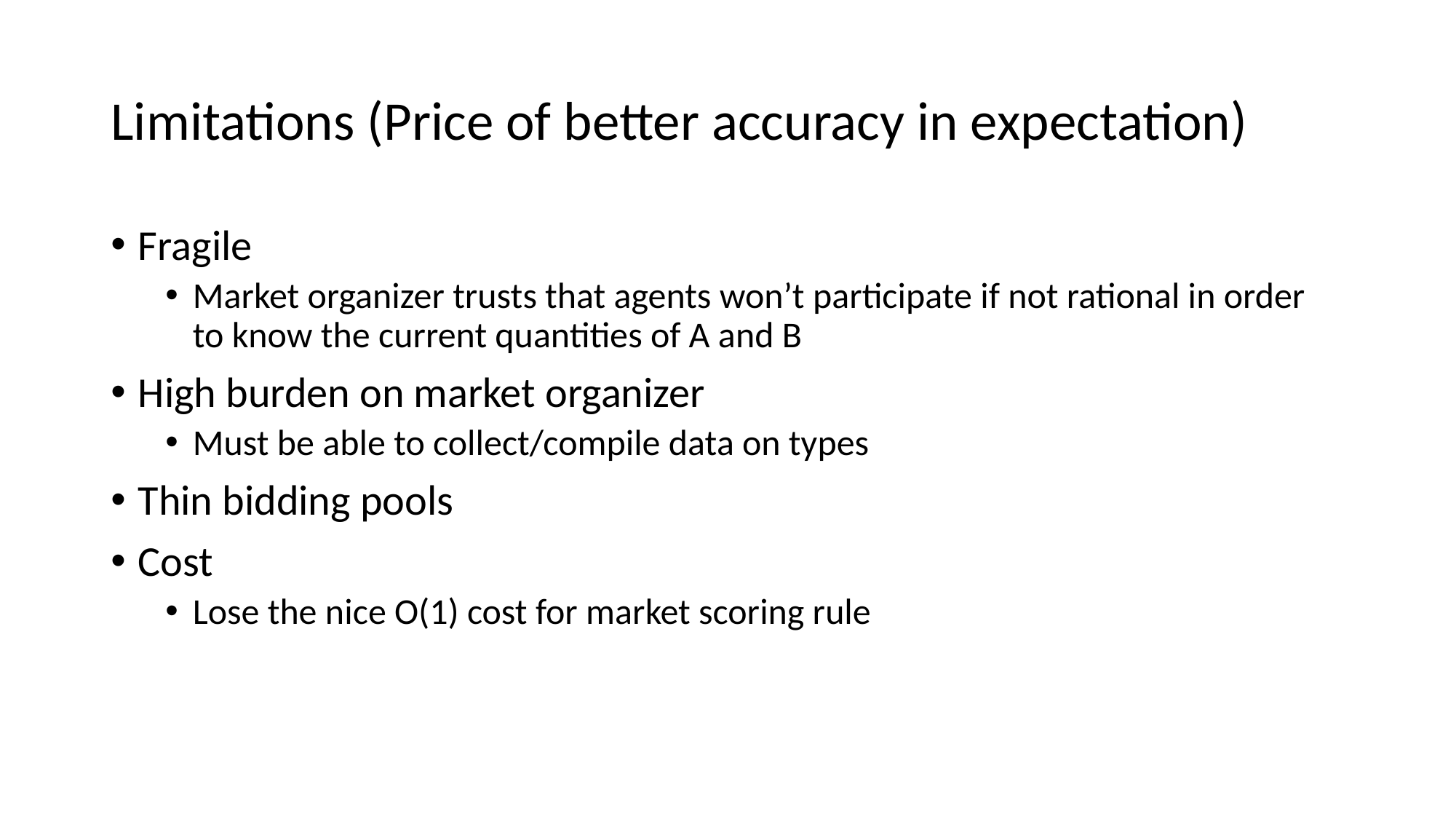

# Limitations (Price of better accuracy in expectation)
Fragile
Market organizer trusts that agents won’t participate if not rational in order to know the current quantities of A and B
High burden on market organizer
Must be able to collect/compile data on types
Thin bidding pools
Cost
Lose the nice O(1) cost for market scoring rule